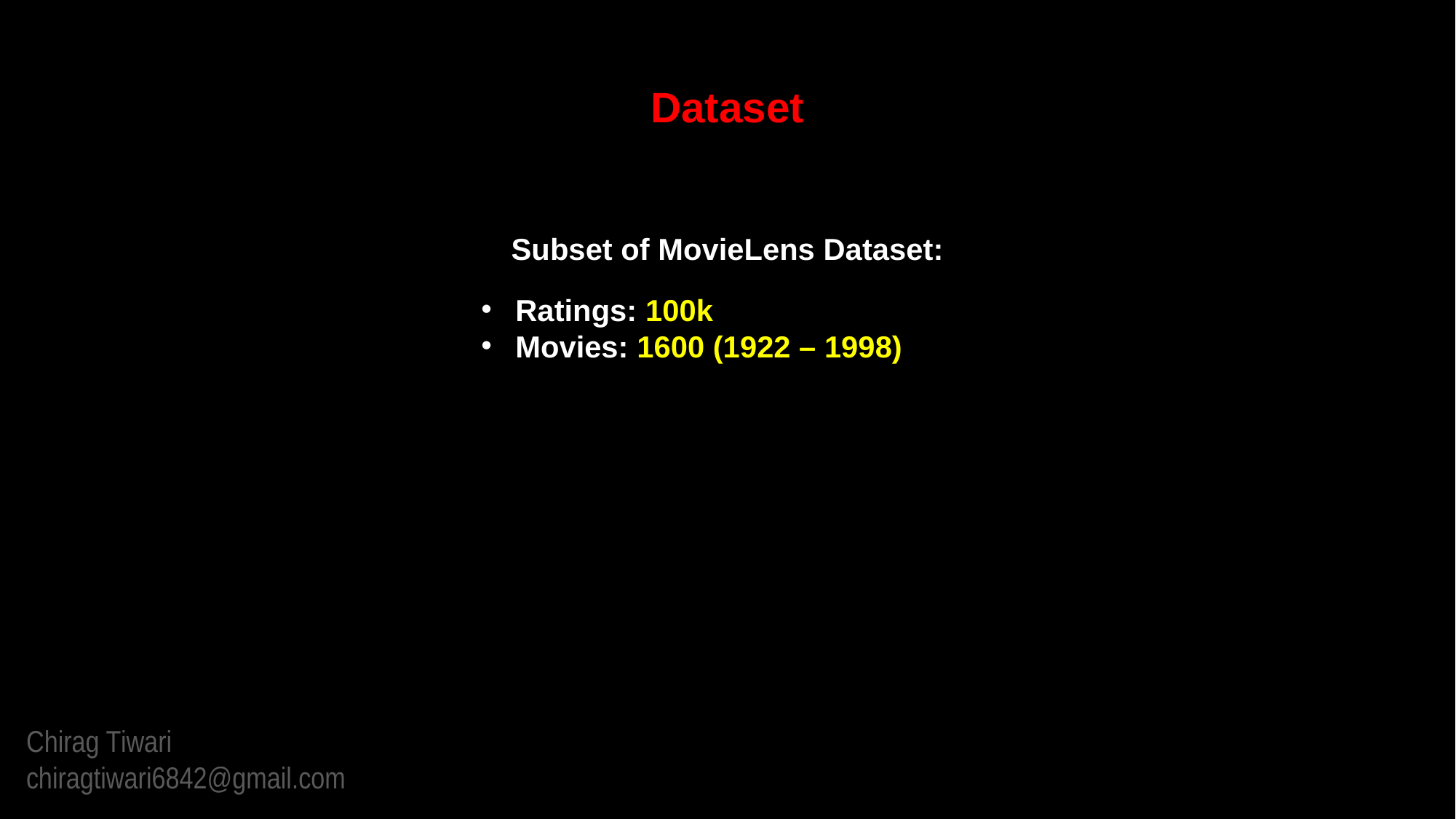

Dataset
Subset of MovieLens Dataset:
Ratings: 100k
Movies: 1600 (1922 – 1998)
Chirag Tiwari
chiragtiwari6842@gmail.com